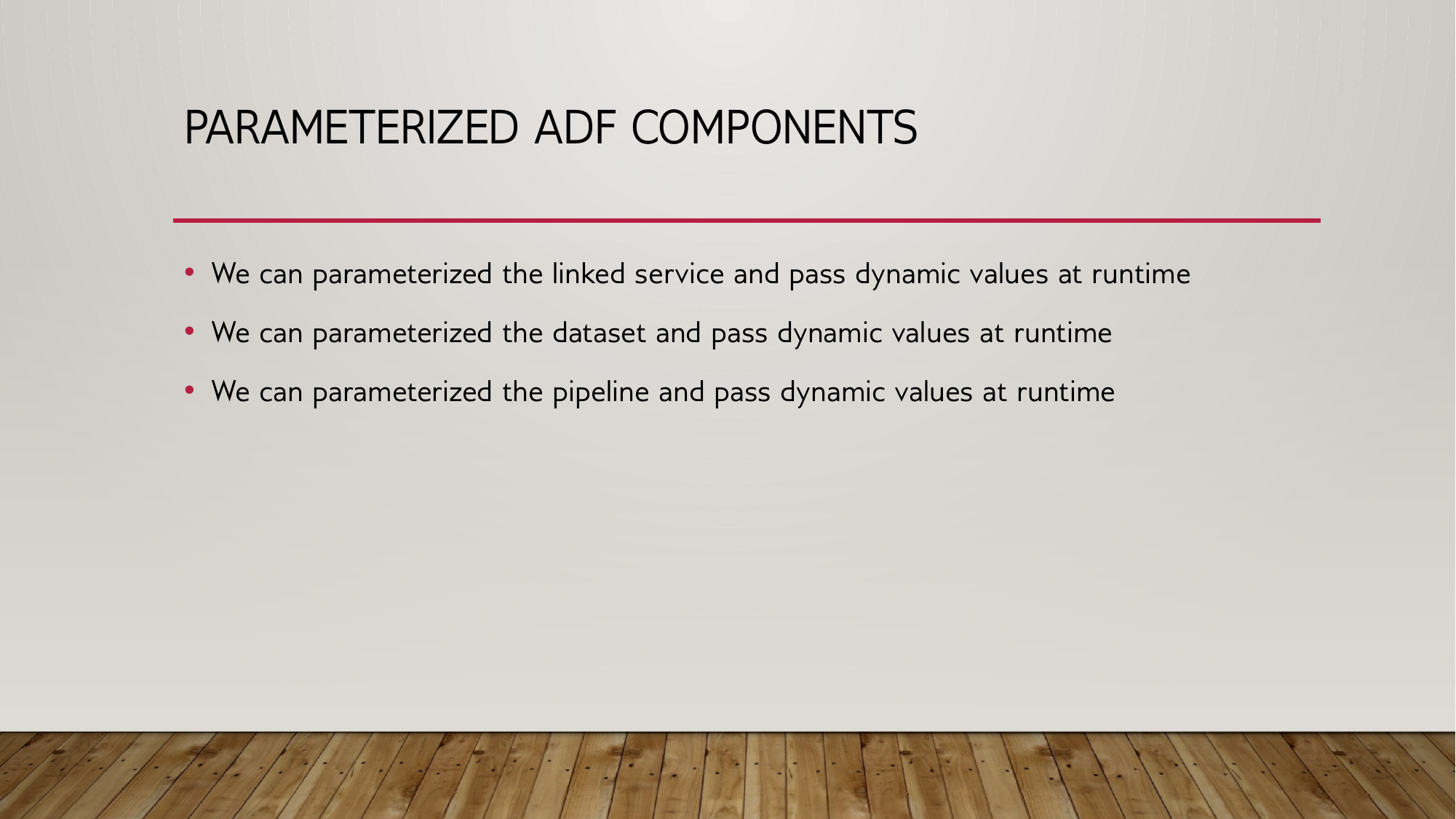

# Parameterized ADF Components
We can parameterized the linked service and pass dynamic values at runtime
We can parameterized the dataset and pass dynamic values at runtime
We can parameterized the pipeline and pass dynamic values at runtime